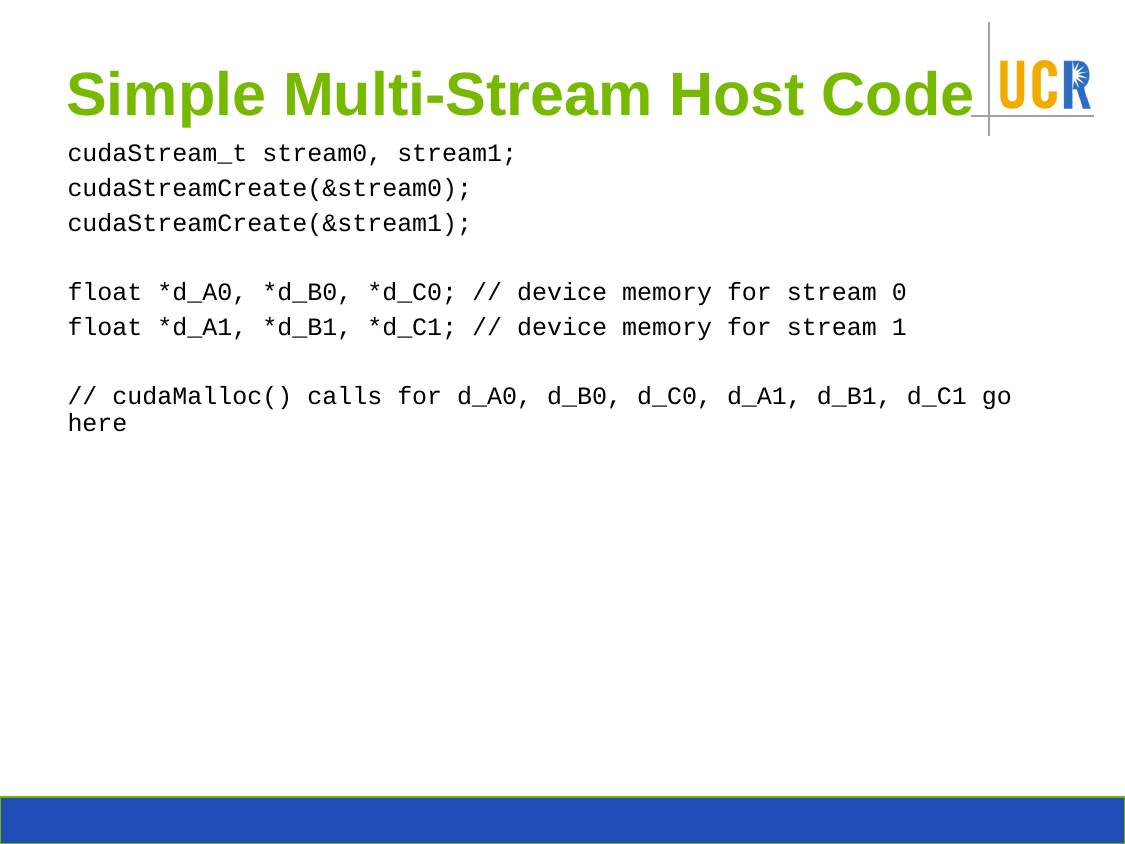

# Simple Multi-Stream Host Code
cudaStream_t stream0, stream1;
cudaStreamCreate(&stream0);
cudaStreamCreate(&stream1);

float *d_A0, *d_B0, *d_C0; // device memory for stream 0
float *d_A1, *d_B1, *d_C1; // device memory for stream 1

// cudaMalloc() calls for d_A0, d_B0, d_C0, d_A1, d_B1, d_C1 go here